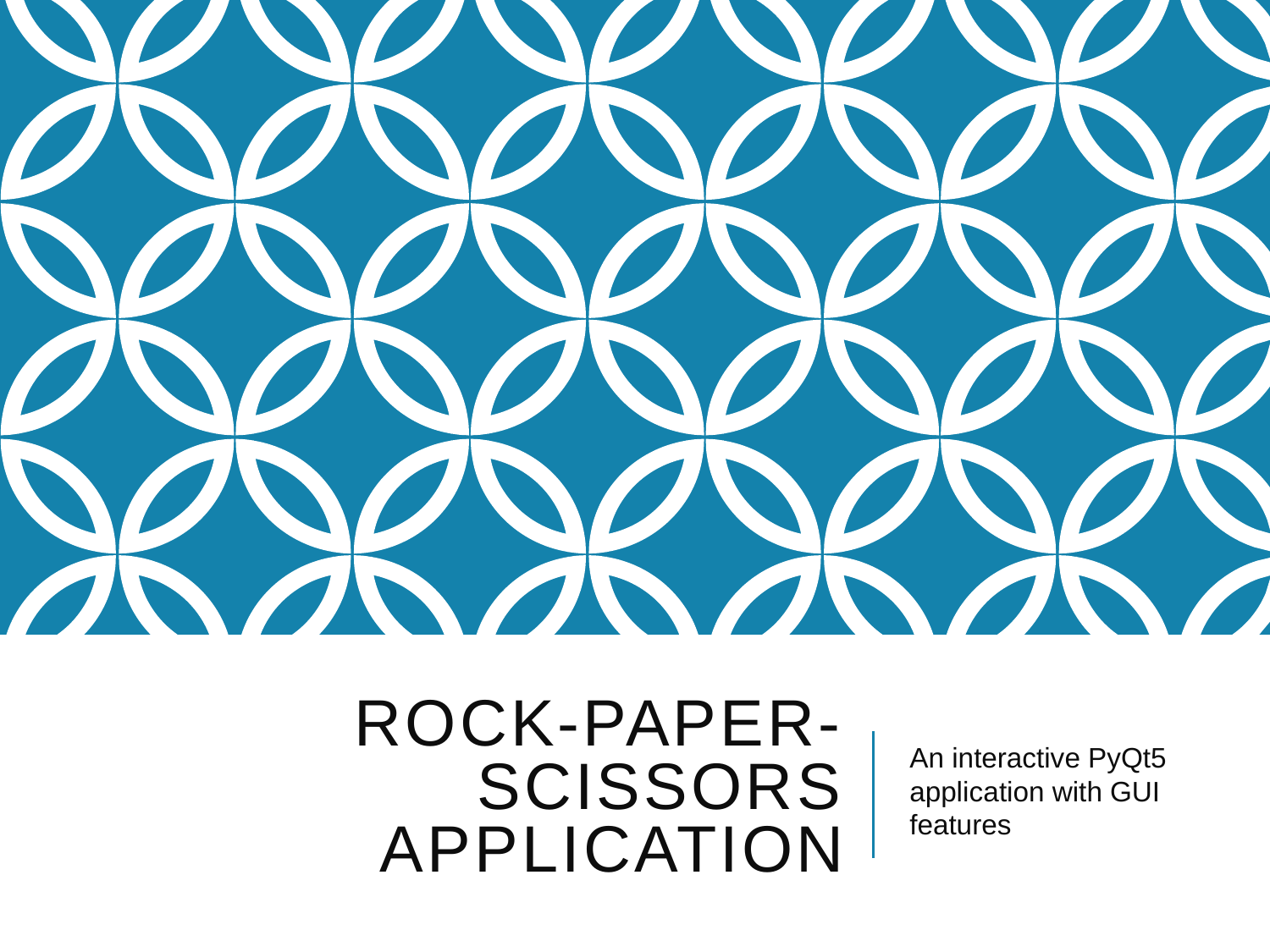

# Rock-Paper-Scissors Application
An interactive PyQt5 application with GUI features